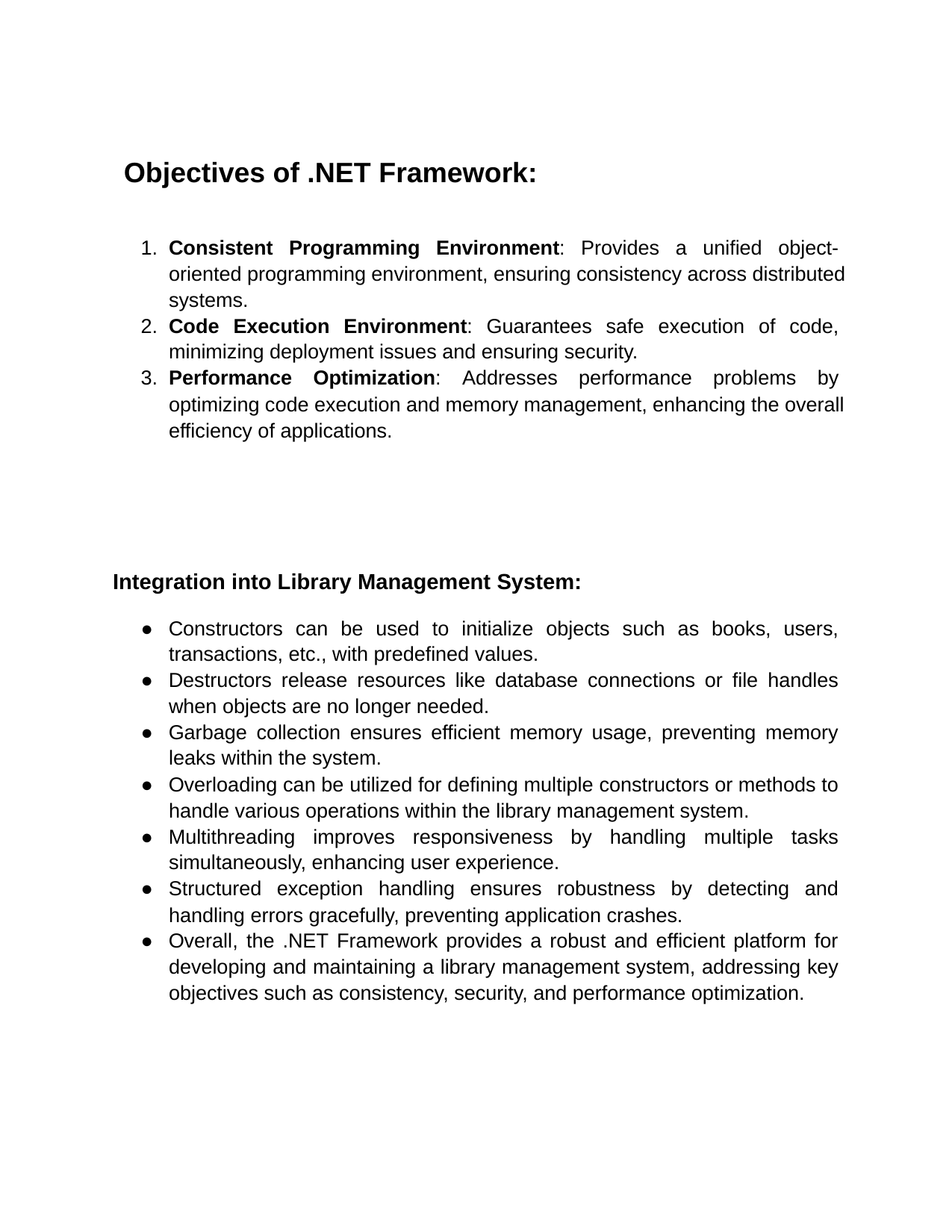

Objectives of .NET Framework:
1. Consistent Programming Environment: Provides a unified object-
oriented programming environment, ensuring consistency across distributed
systems.
2. Code Execution Environment: Guarantees safe execution of code,
minimizing deployment issues and ensuring security.
3. Performance Optimization: Addresses performance problems by
optimizing code execution and memory management, enhancing the overall
efficiency of applications.
Integration into Library Management System:
● Constructors can be used to initialize objects such as books, users,
transactions, etc., with predefined values.
● Destructors release resources like database connections or file handles
when objects are no longer needed.
● Garbage collection ensures efficient memory usage, preventing memory
leaks within the system.
● Overloading can be utilized for defining multiple constructors or methods to
handle various operations within the library management system.
● Multithreading improves responsiveness by handling multiple tasks
simultaneously, enhancing user experience.
● Structured exception handling ensures robustness by detecting and
handling errors gracefully, preventing application crashes.
● Overall, the .NET Framework provides a robust and efficient platform for
developing and maintaining a library management system, addressing key
objectives such as consistency, security, and performance optimization.